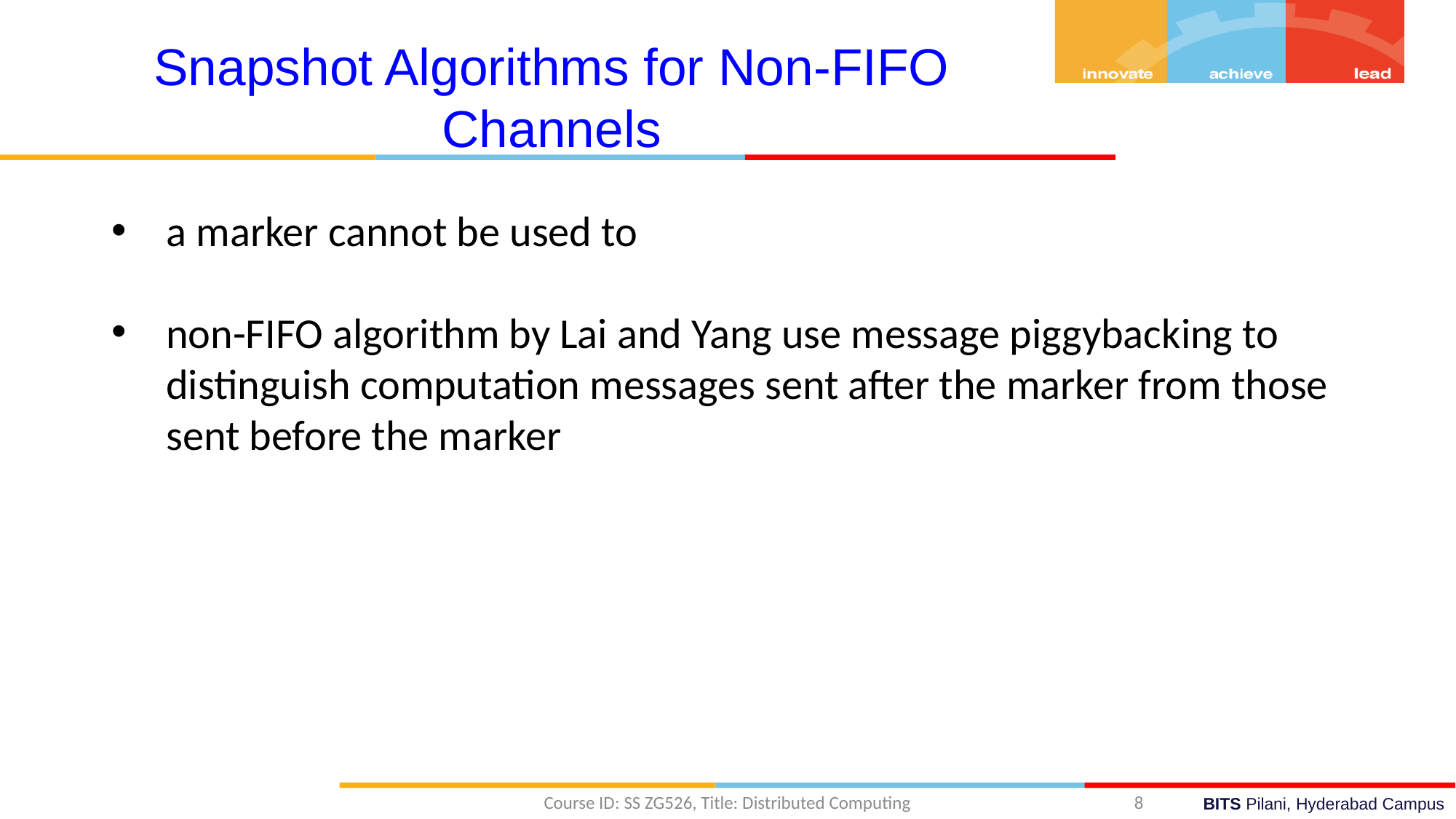

Snapshot Algorithms for Non-FIFO Channels
a marker cannot be used to

non-FIFO algorithm by Lai and Yang use message piggybacking to distinguish computation messages sent after the marker from those sent before the marker

Course ID: SS ZG526, Title: Distributed Computing
8